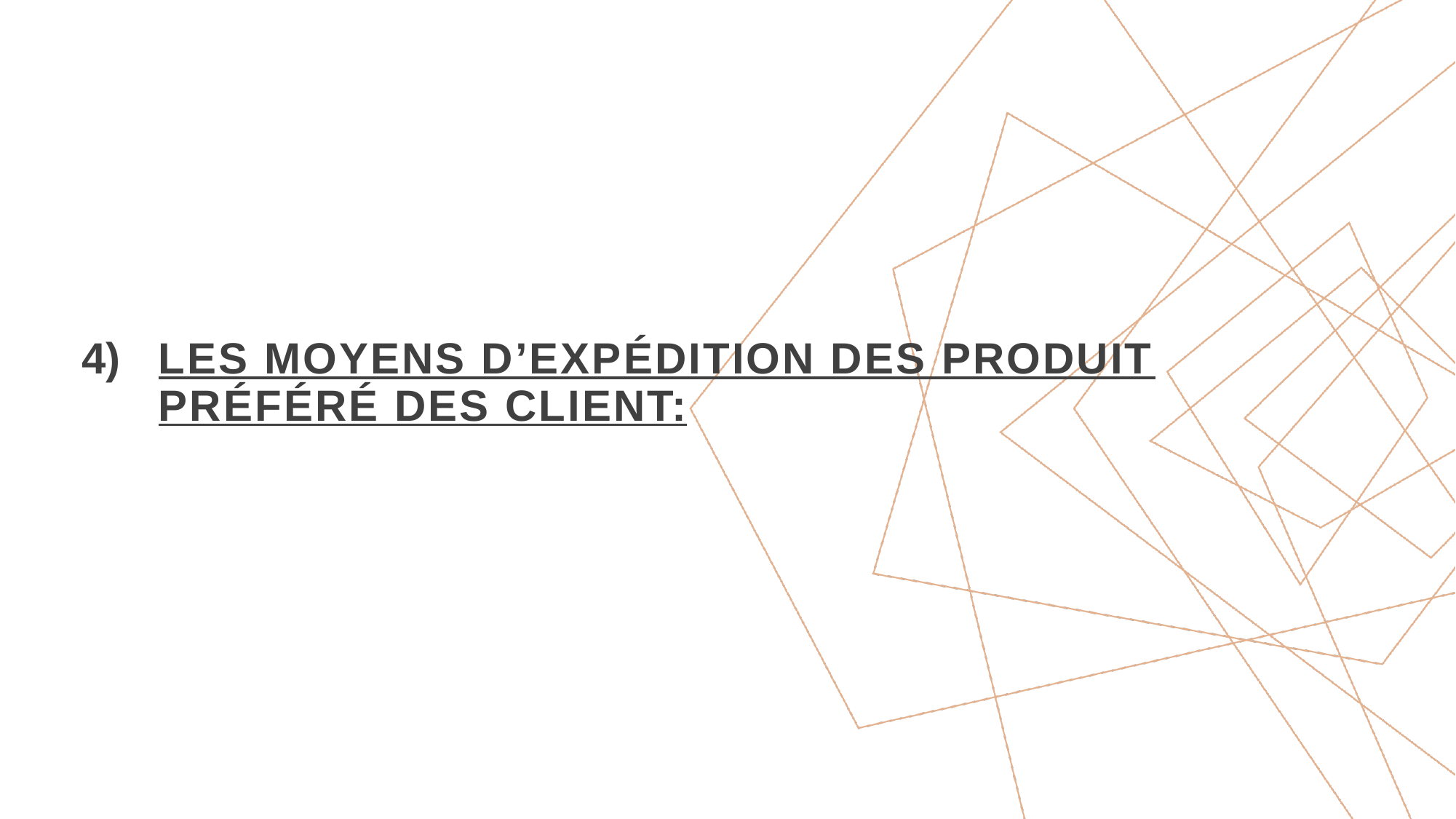

Les moyens d’expédition des produit préféré des client: